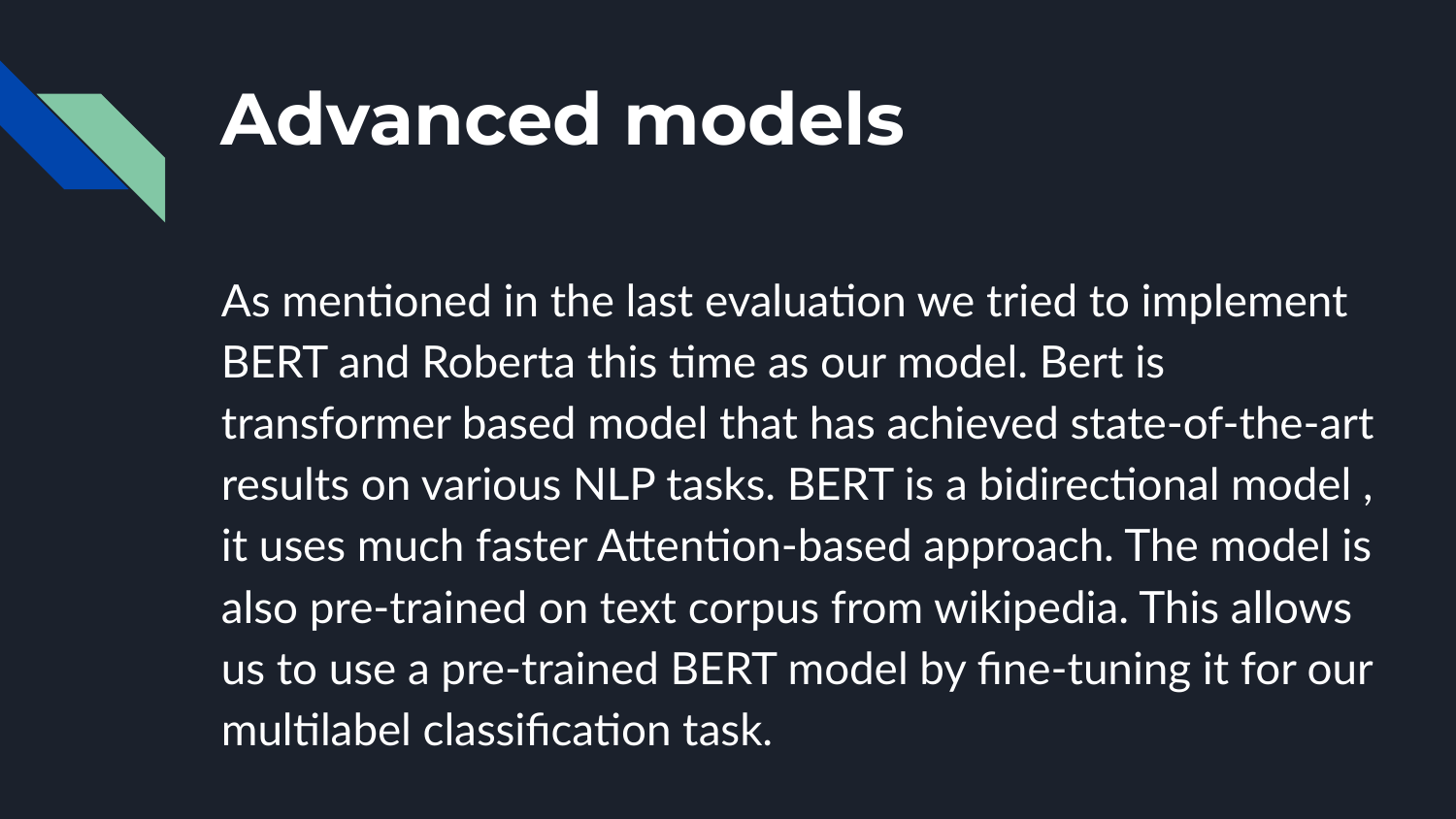

# Advanced models
As mentioned in the last evaluation we tried to implement BERT and Roberta this time as our model. Bert is transformer based model that has achieved state-of-the-art results on various NLP tasks. BERT is a bidirectional model , it uses much faster Attention-based approach. The model is also pre-trained on text corpus from wikipedia. This allows us to use a pre-trained BERT model by fine-tuning it for our multilabel classification task.